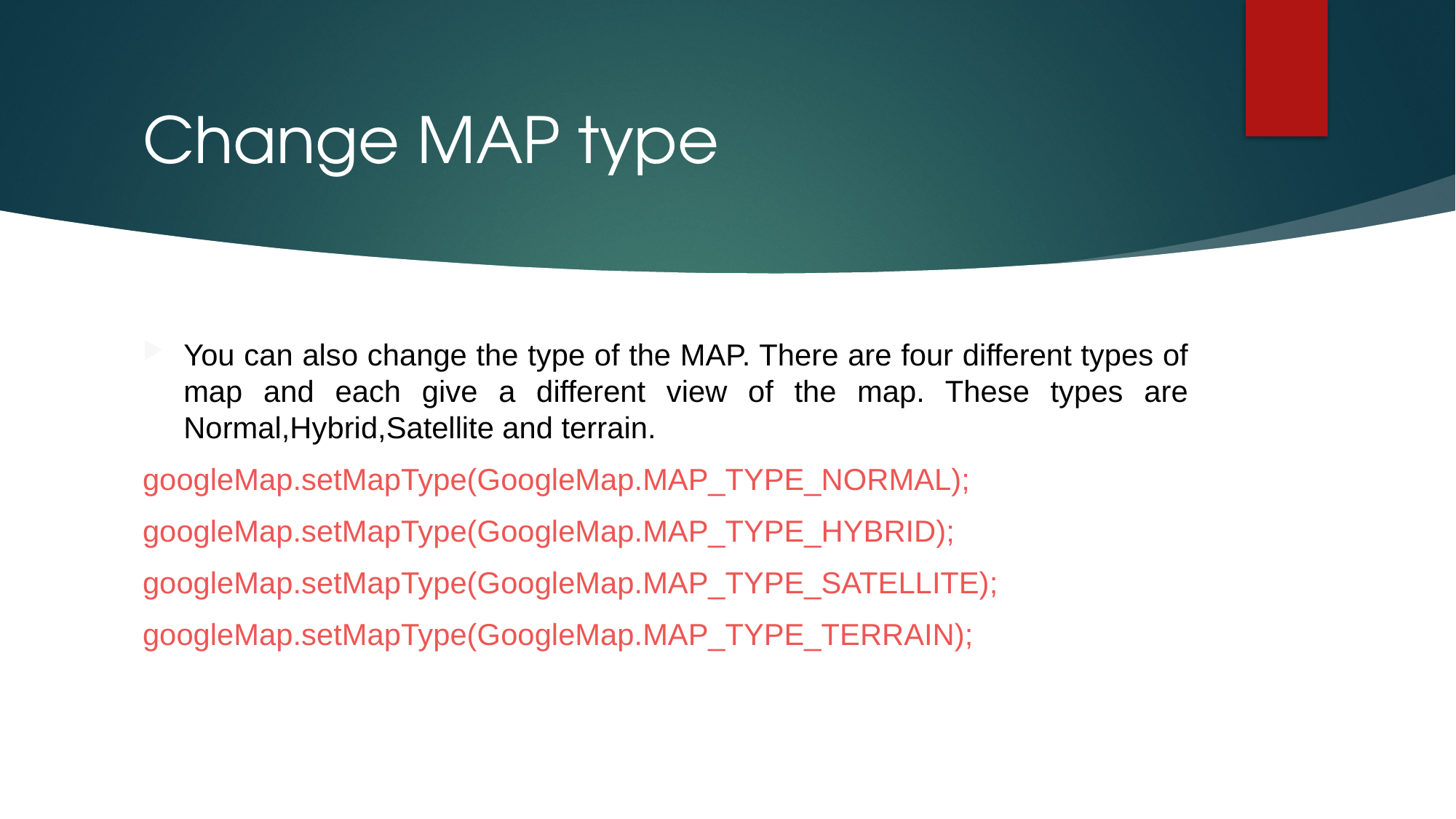

# Change MAP type

You can also change the type of the MAP. There are four different types of map and each give a different view of the map. These types are Normal,Hybrid,Satellite and terrain.
googleMap.setMapType(GoogleMap.MAP_TYPE_NORMAL);
googleMap.setMapType(GoogleMap.MAP_TYPE_HYBRID);
googleMap.setMapType(GoogleMap.MAP_TYPE_SATELLITE);
googleMap.setMapType(GoogleMap.MAP_TYPE_TERRAIN);